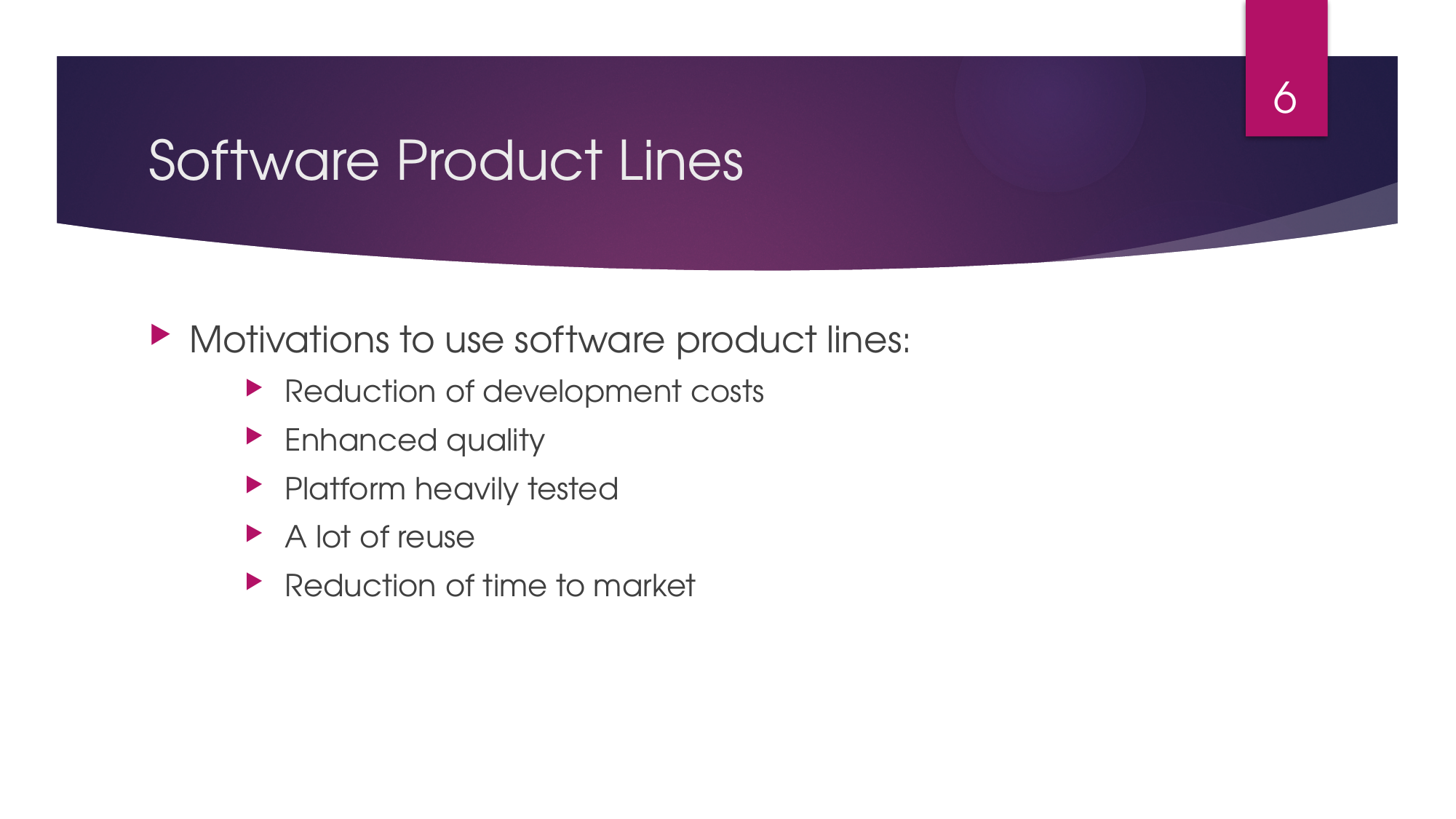

6
# Software Product Lines
Motivations to use software product lines:
Reduction of development costs
Enhanced quality
Platform heavily tested
A lot of reuse
Reduction of time to market